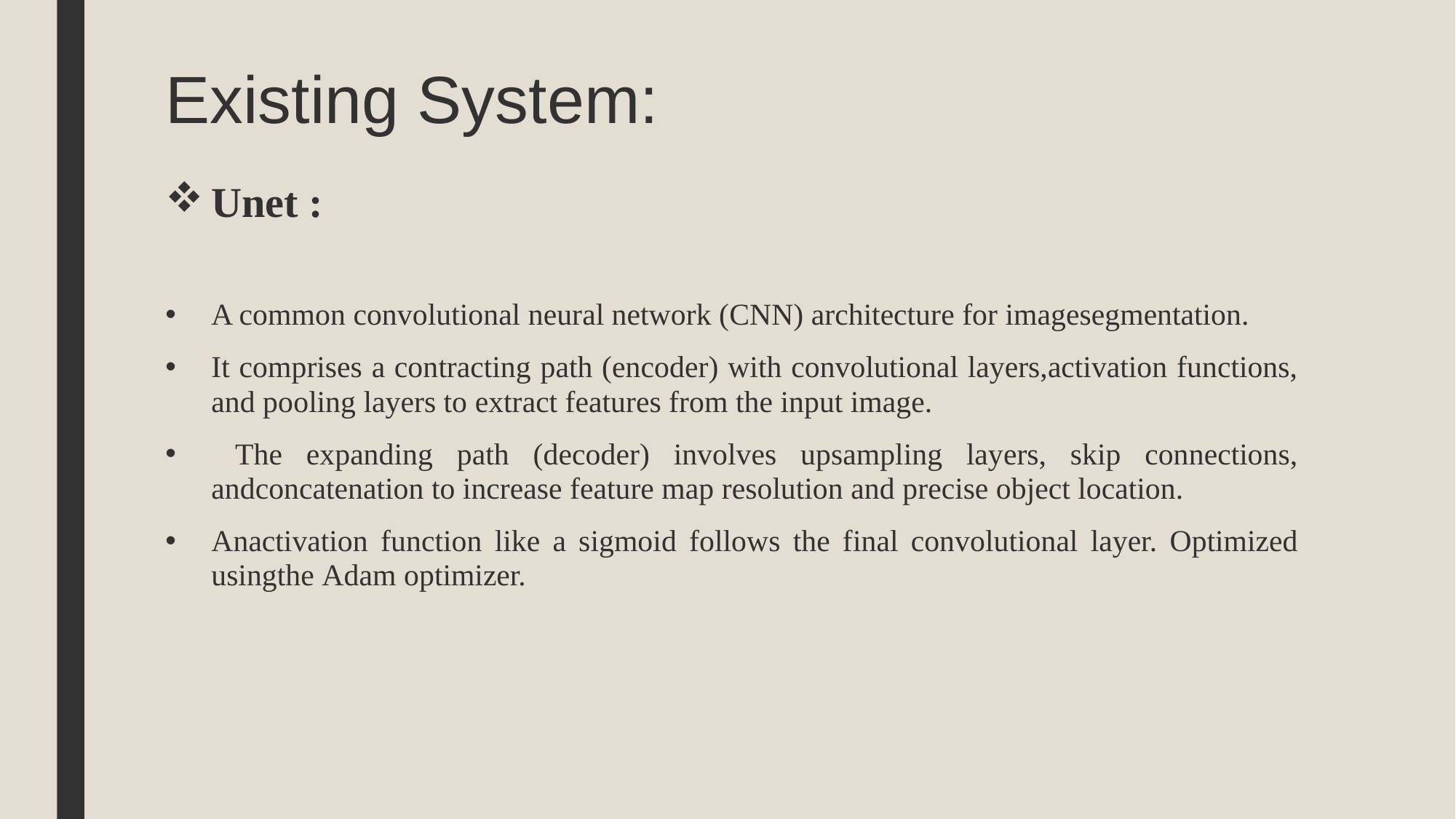

# Existing System:
Unet :

A common convolutional neural network (CNN) architecture for imagesegmentation.
It comprises a contracting path (encoder) with convolutional layers,activation functions, and pooling layers to extract features from the input image.
 The expanding path (decoder) involves upsampling layers, skip connections, andconcatenation to increase feature map resolution and precise object location.
Anactivation function like a sigmoid follows the final convolutional layer. Optimized usingthe Adam optimizer.